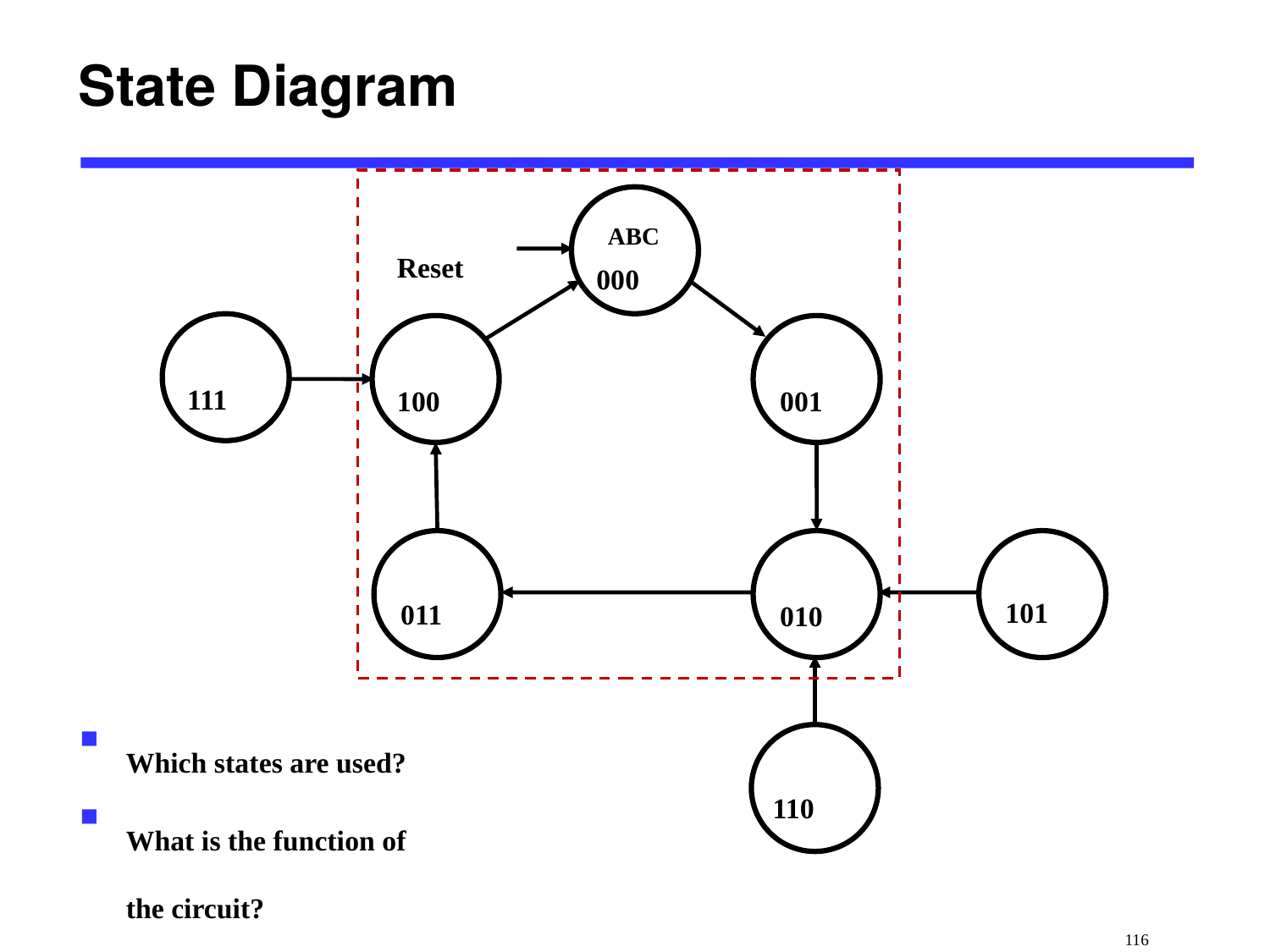

# State Diagram

Which states are used?
What is the function of
the circuit?

ABC

Reset
000

111
100
001

101
011
010

110
                           116